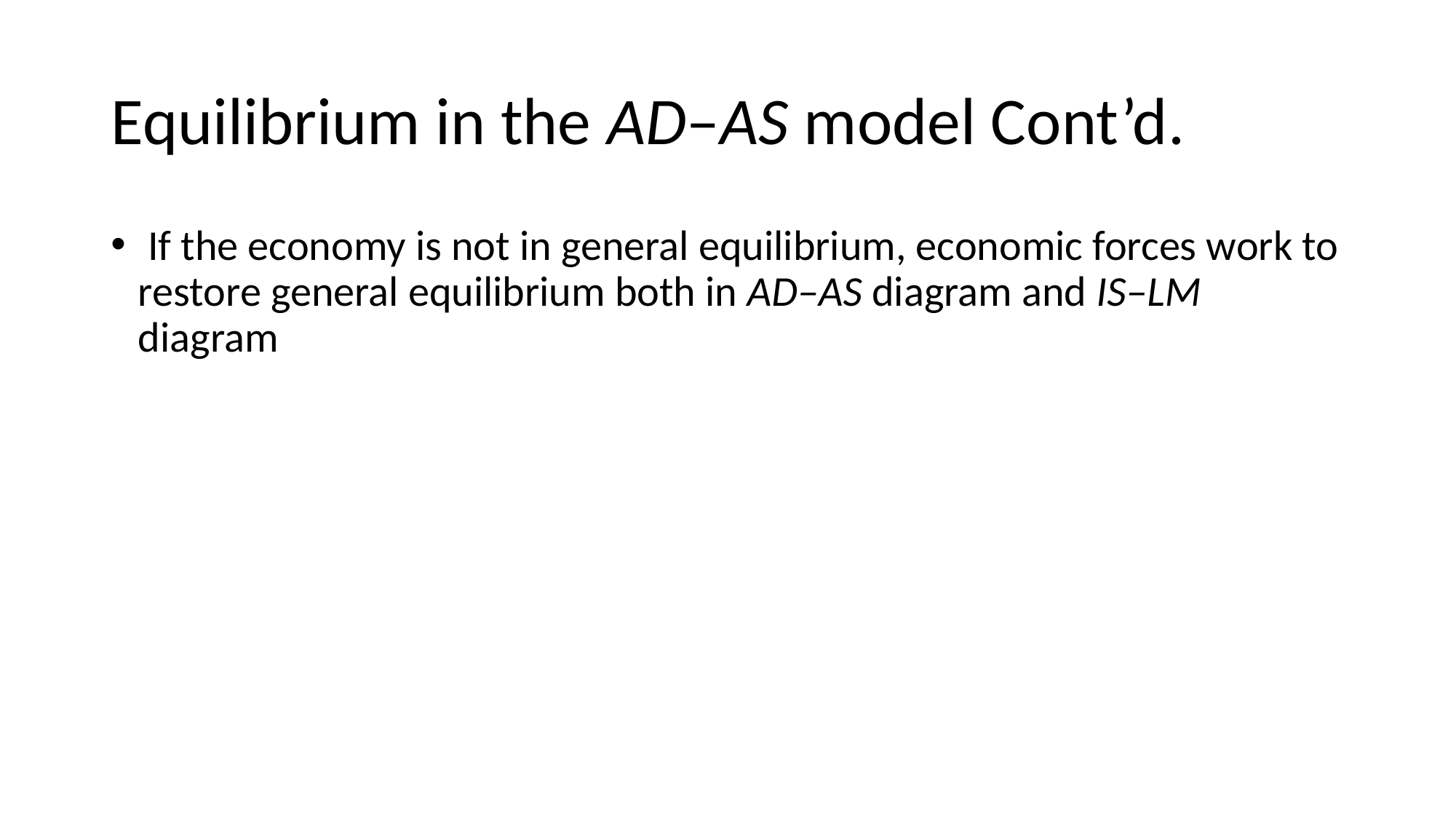

# Equilibrium in the AD–AS model Cont’d.
 If the economy is not in general equilibrium, economic forces work to restore general equilibrium both in AD–AS diagram and IS–LM diagram